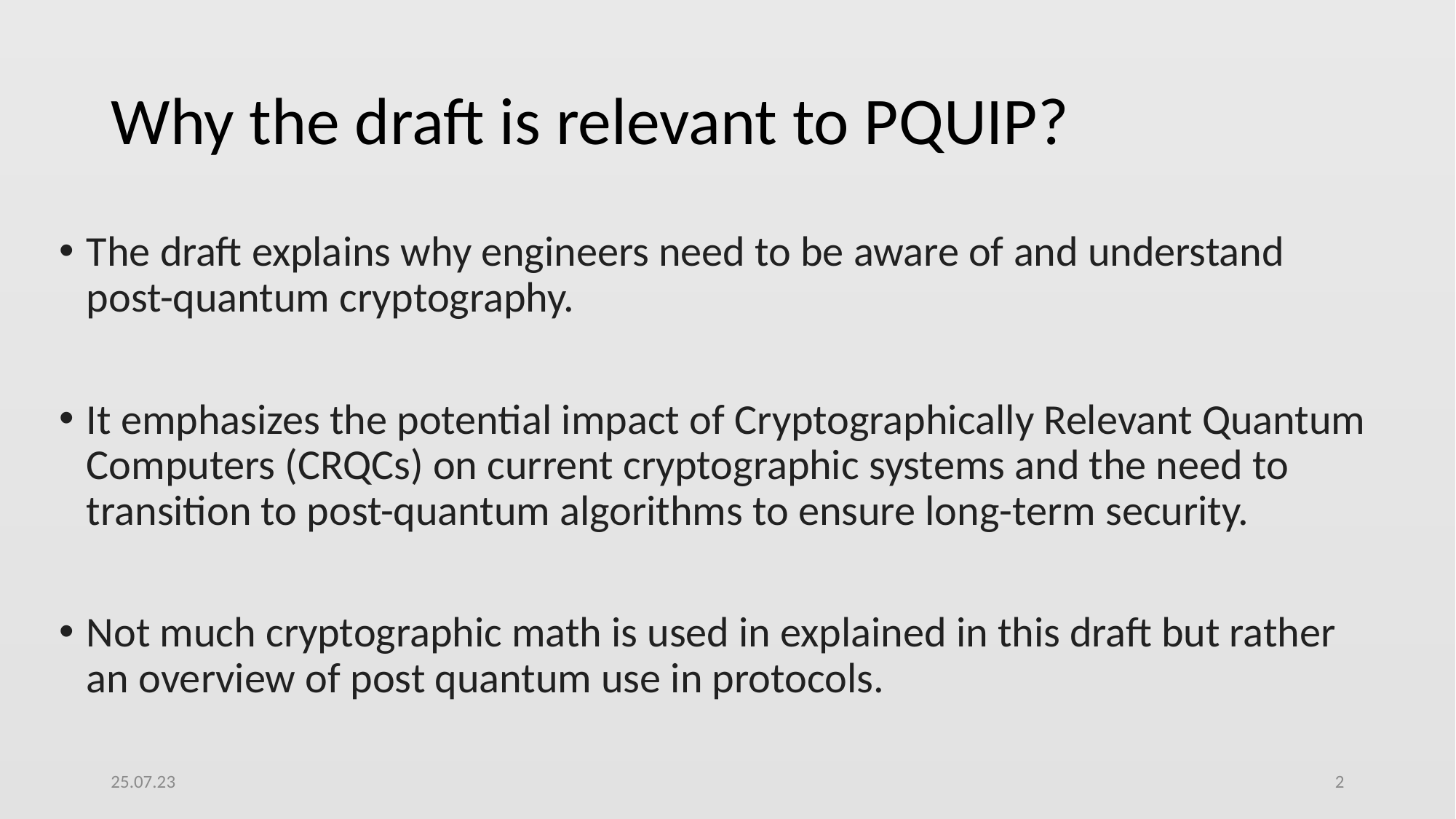

# Why the draft is relevant to PQUIP?
The draft explains why engineers need to be aware of and understand post-quantum cryptography.

It emphasizes the potential impact of Cryptographically Relevant Quantum Computers (CRQCs) on current cryptographic systems and the need to transition to post-quantum algorithms to ensure long-term security.

Not much cryptographic math is used in explained in this draft but rather an overview of post quantum use in protocols.
25.07.23
2